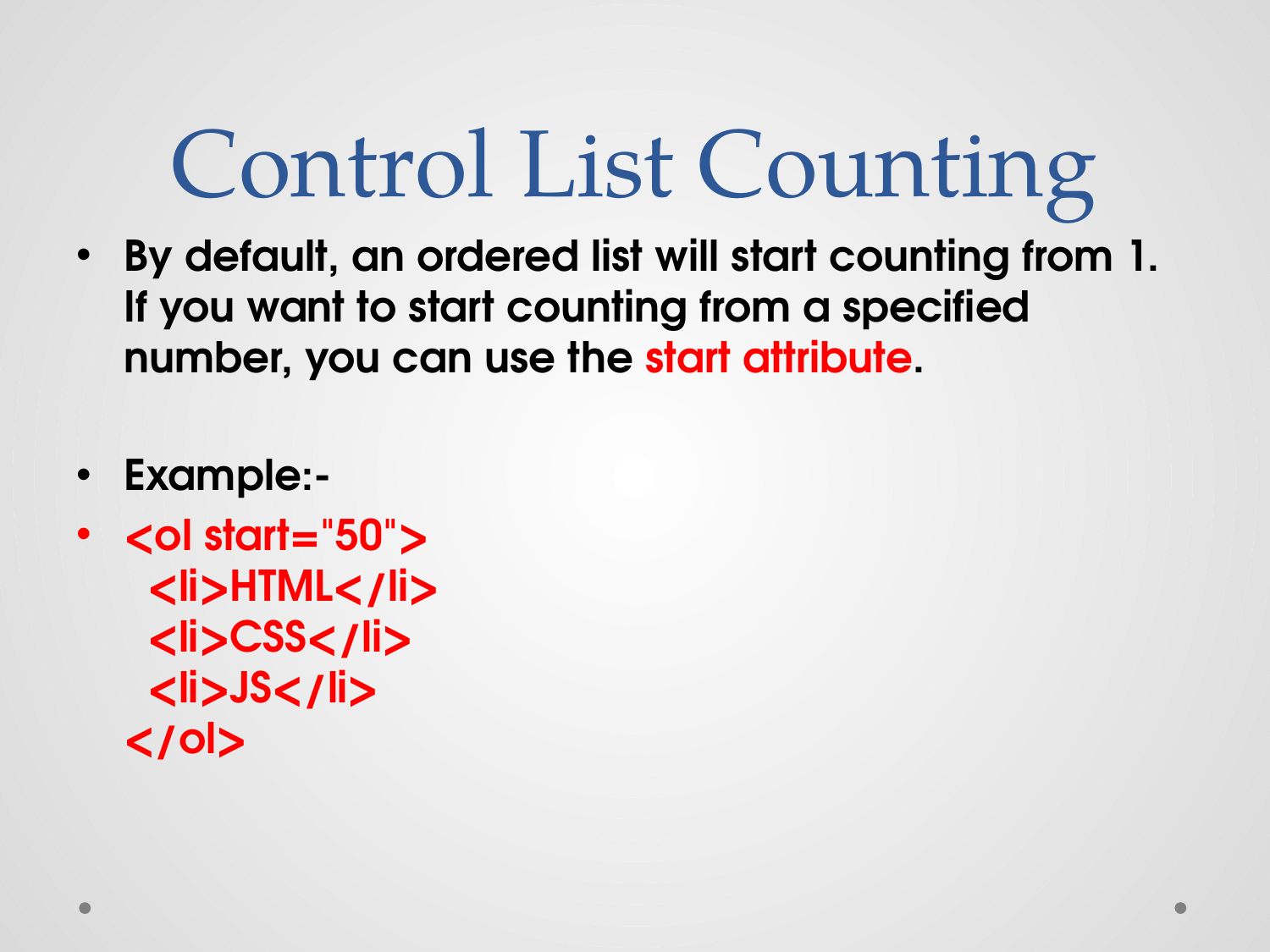

# Control List Counting
By default, an ordered list will start counting from 1. If you want to start counting from a specified number, you can use the start attribute.

Example:-
<ol start="50">
  <li>HTML</li>
  <li>CSS</li>
  <li>JS</li>
</ol>